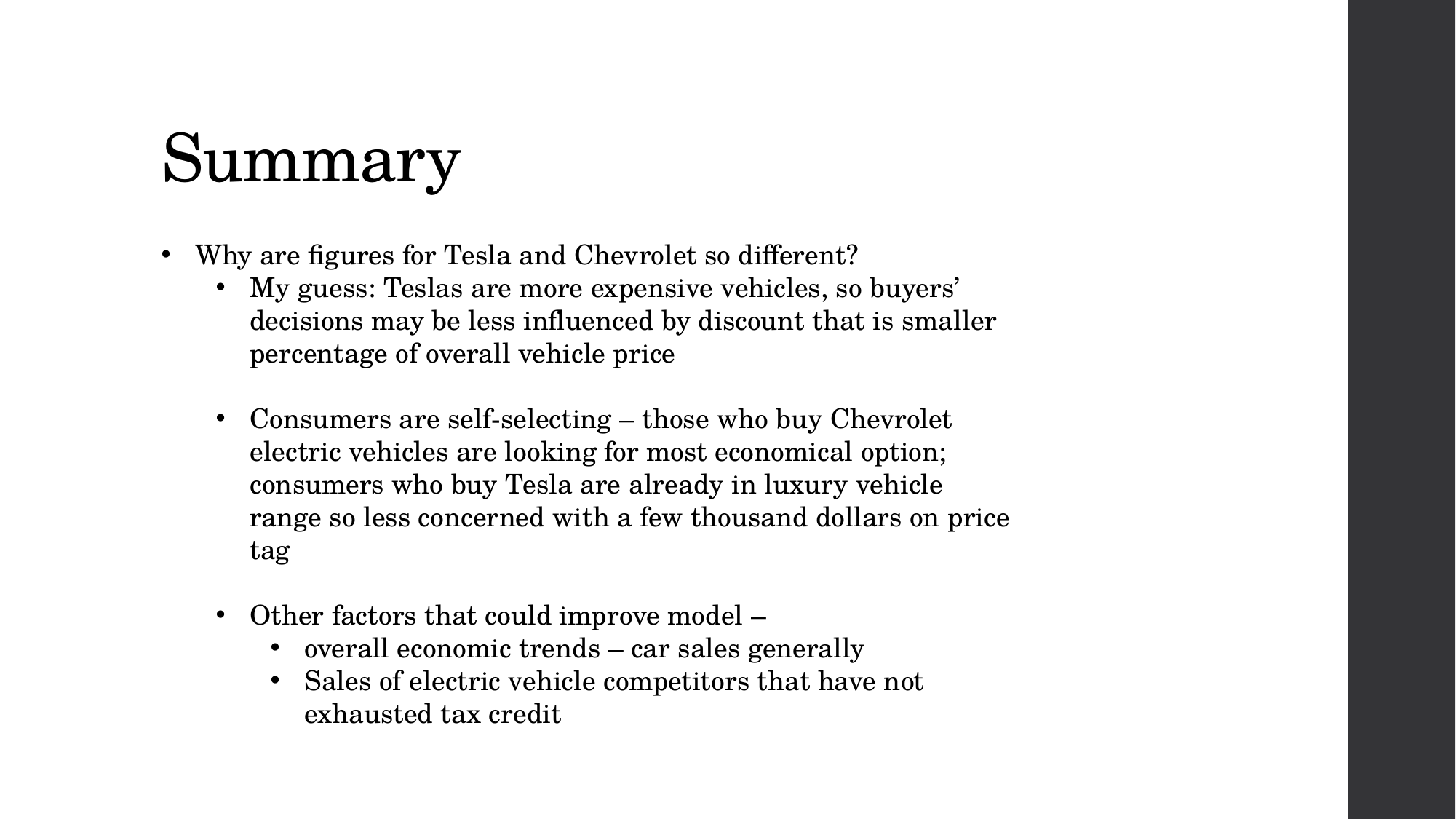

# Summary
Why are figures for Tesla and Chevrolet so different?
My guess: Teslas are more expensive vehicles, so buyers’ decisions may be less influenced by discount that is smaller percentage of overall vehicle price

Consumers are self-selecting – those who buy Chevrolet electric vehicles are looking for most economical option; consumers who buy Tesla are already in luxury vehicle range so less concerned with a few thousand dollars on price tag

Other factors that could improve model –
overall economic trends – car sales generally
Sales of electric vehicle competitors that have not exhausted tax credit